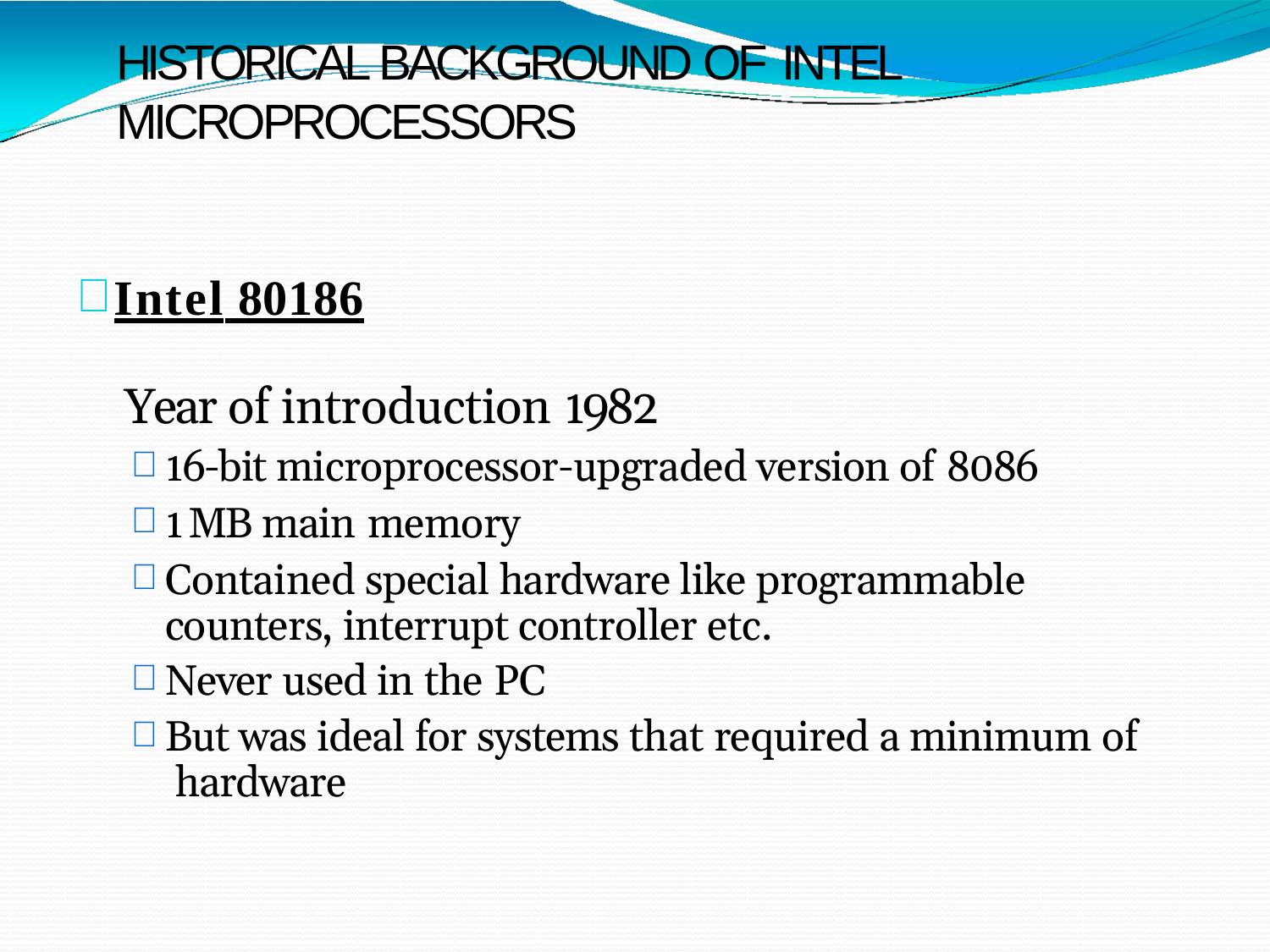

# Historical Background of Intel  Microprocessors
Intel 80186

Year of introduction 1982
16-bit microprocessor-upgraded version of 8086
1 MB main memory
Contained special hardware like programmable  counters, interrupt controller etc.
Never used in the PC
But was ideal for systems that required a minimum of  hardware